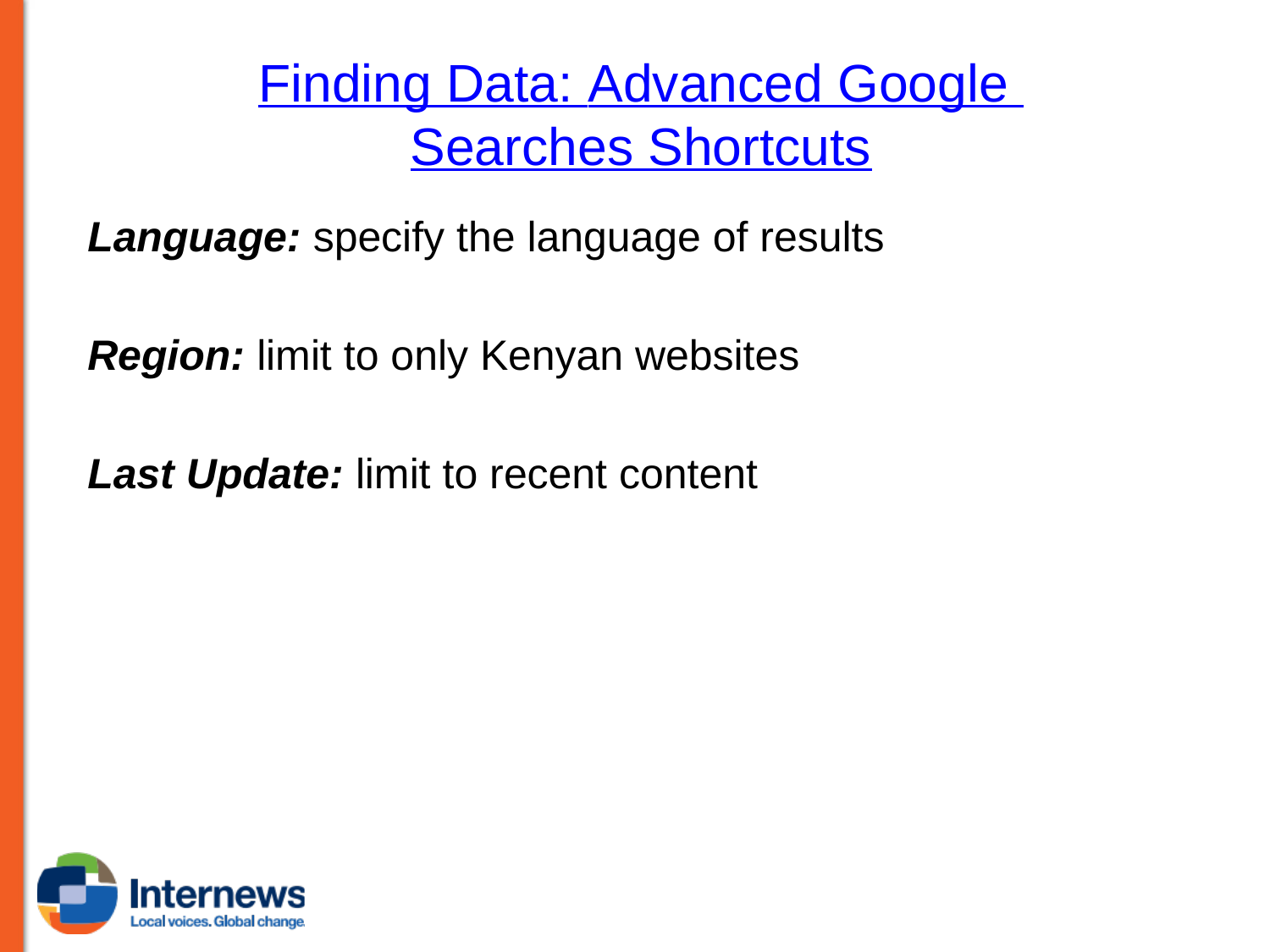

# Finding Data: Advanced Google Searches Shortcuts
Language: specify the language of results

Region: limit to only Kenyan websites

Last Update: limit to recent content